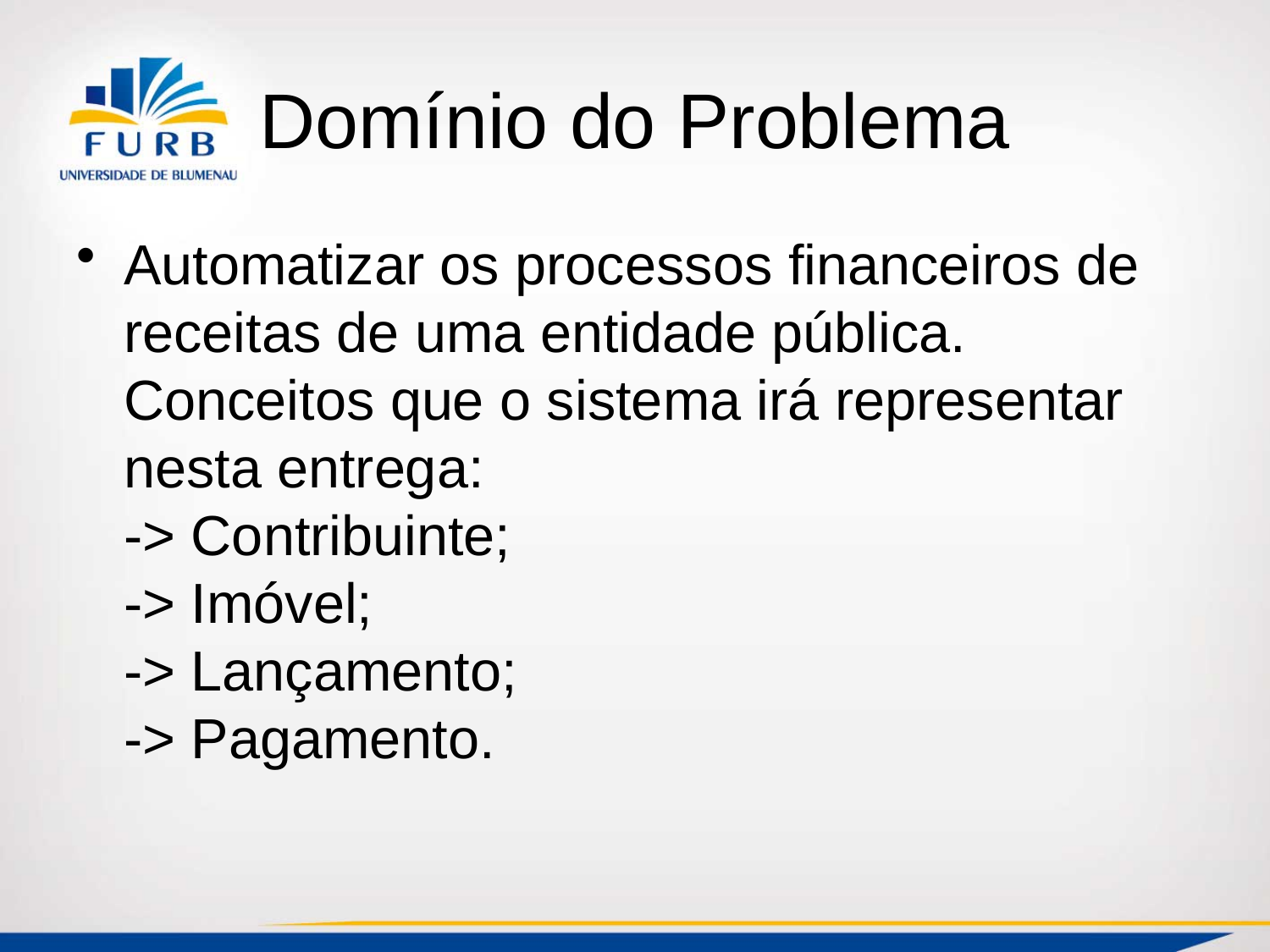

# Domínio do Problema
Automatizar os processos financeiros de receitas de uma entidade pública.
Conceitos que o sistema irá representar nesta entrega:
-> Contribuinte;
-> Imóvel;
-> Lançamento;
-> Pagamento.